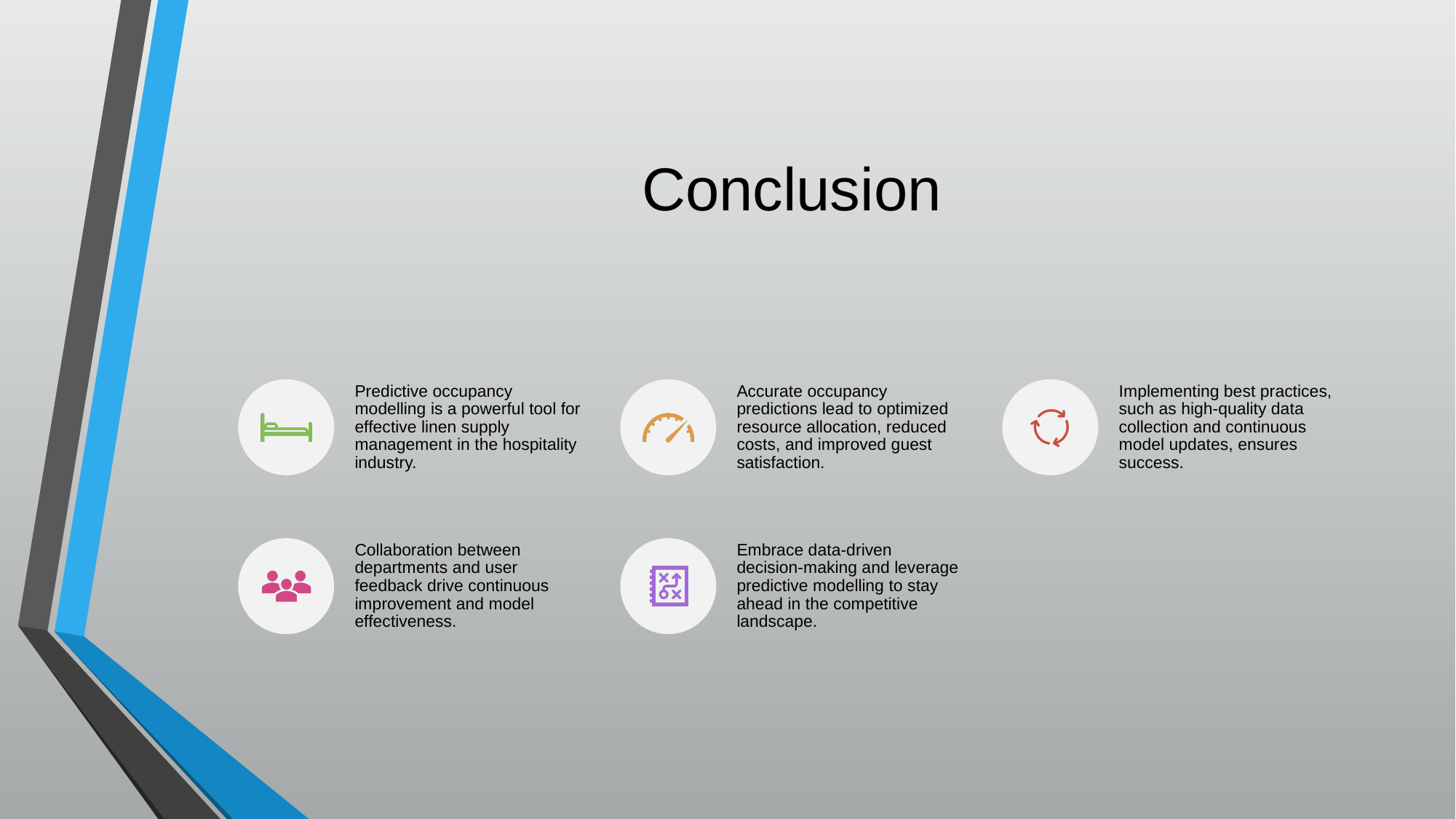

# Conclusion

Predictive occupancy modelling is a powerful tool for effective linen supply management in the hospitality industry.

Accurate occupancy predictions lead to optimized resource allocation, reduced costs, and improved guest satisfaction.

Implementing best practices, such as high-quality data collection and continuous model updates, ensures success.

Collaboration between departments and user feedback drive continuous improvement and model effectiveness.

Embrace data-driven decision-making and leverage predictive modelling to stay ahead in the competitive landscape.